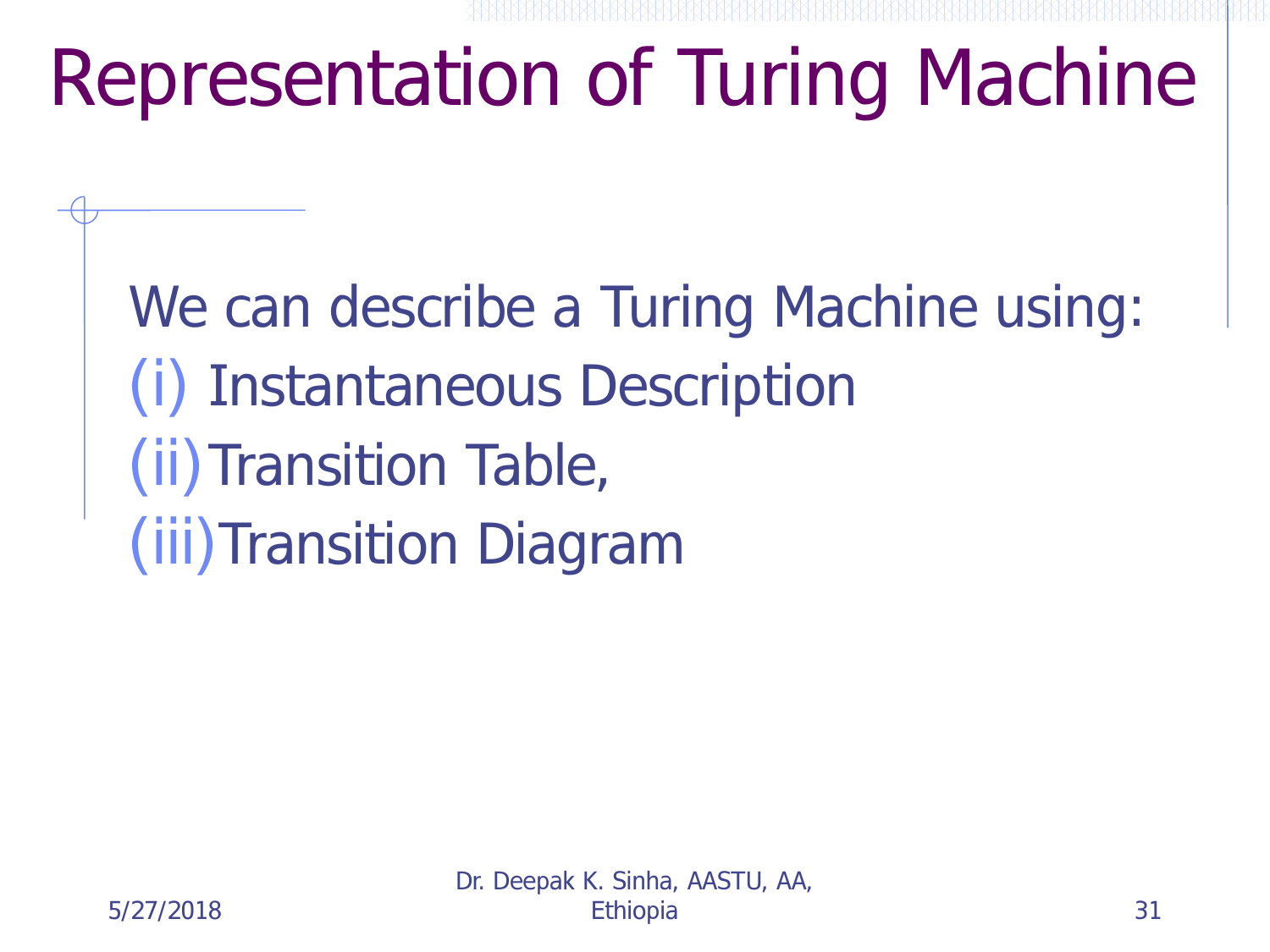

# Representation of Turing Machine
We can describe a Turing Machine using:
Instantaneous Description
Transition Table,
Transition Diagram
5/27/2018
Dr. Deepak K. Sinha, AASTU, AA, Ethiopia
31